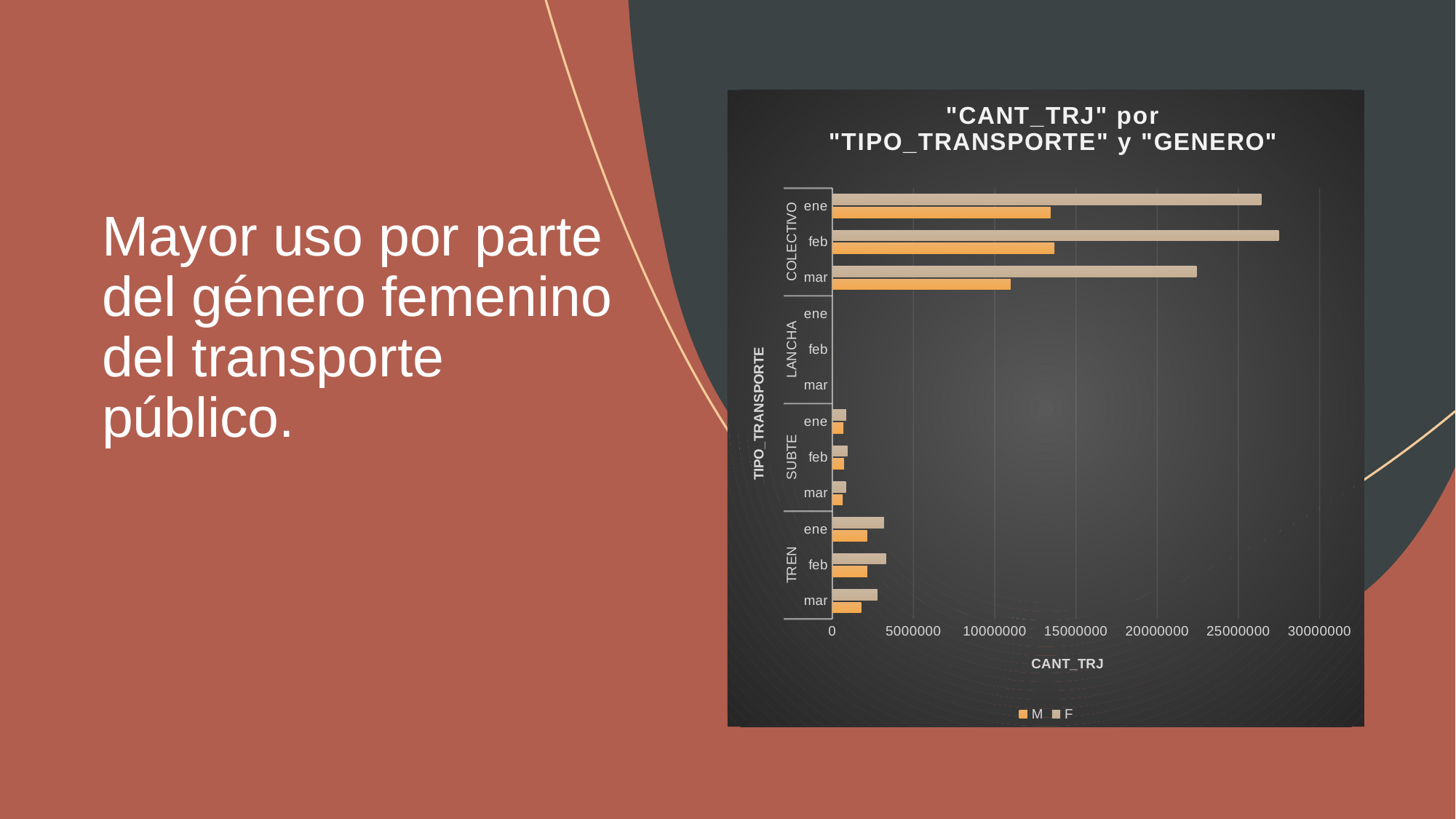

### Chart: "CANT_TRJ" por "TIPO_TRANSPORTE" y "GENERO"

| Category | F | M |
|---|---|---|
| ene | 26406753.0 | 13434935.0 |
| feb | 27485489.0 | 13678759.0 |
| mar | 22425054.0 | 10976532.0 |
| ene | 483.0 | 361.0 |
| feb | 473.0 | 349.0 |
| mar | 278.0 | 214.0 |
| ene | 852393.0 | 686810.0 |
| feb | 925988.0 | 722298.0 |
| mar | 848815.0 | 643657.0 |
| ene | 3179972.0 | 2145228.0 |
| feb | 3304933.0 | 2148191.0 |
| mar | 2768714.0 | 1774165.0 |
# Mayor uso por parte del género femenino del transporte público.